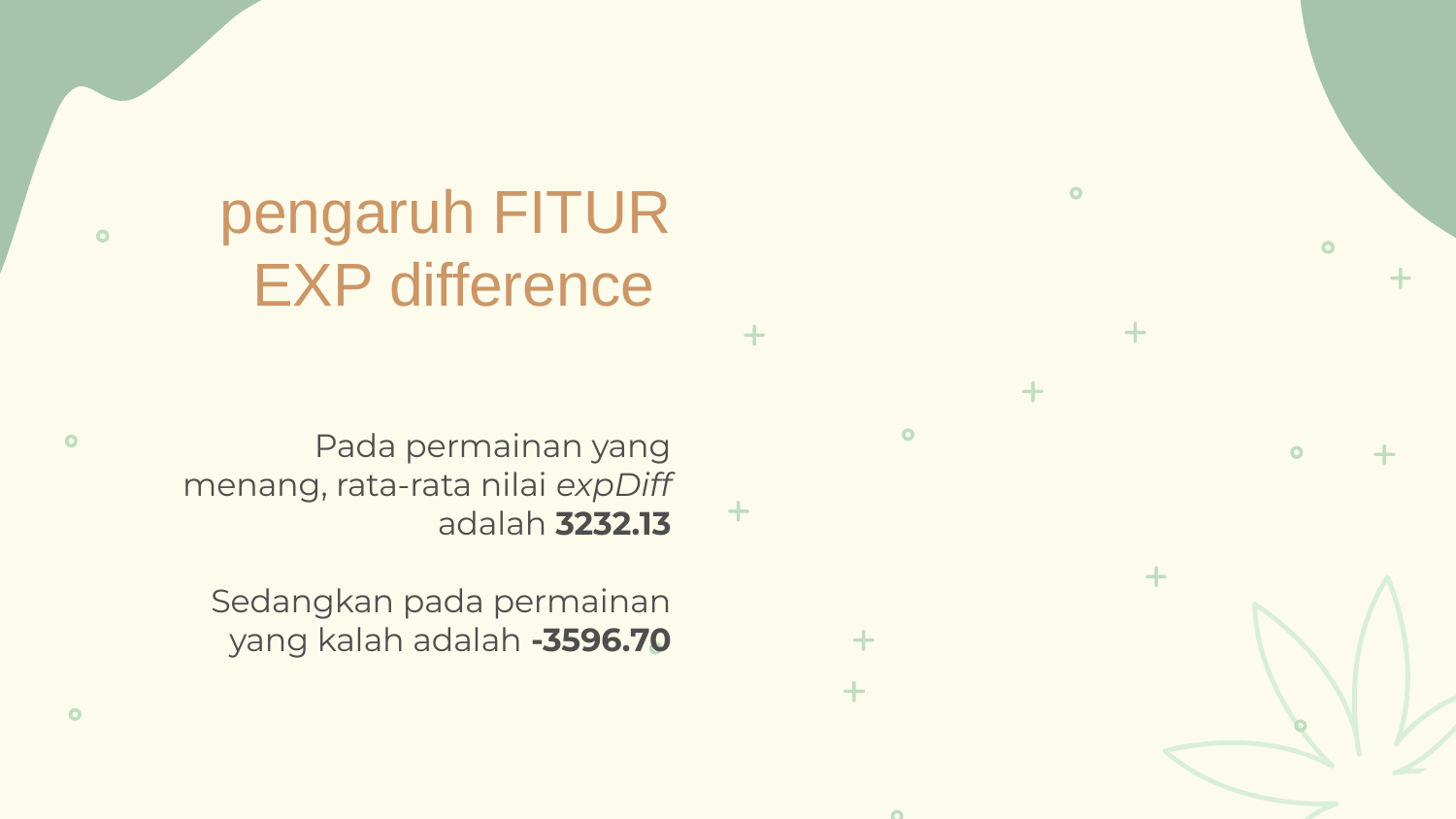

# pengaruh FITUR EXP difference

Pada permainan yang menang, rata-rata nilai expDiff adalah 3232.13

Sedangkan pada permainan yang kalah adalah -3596.70